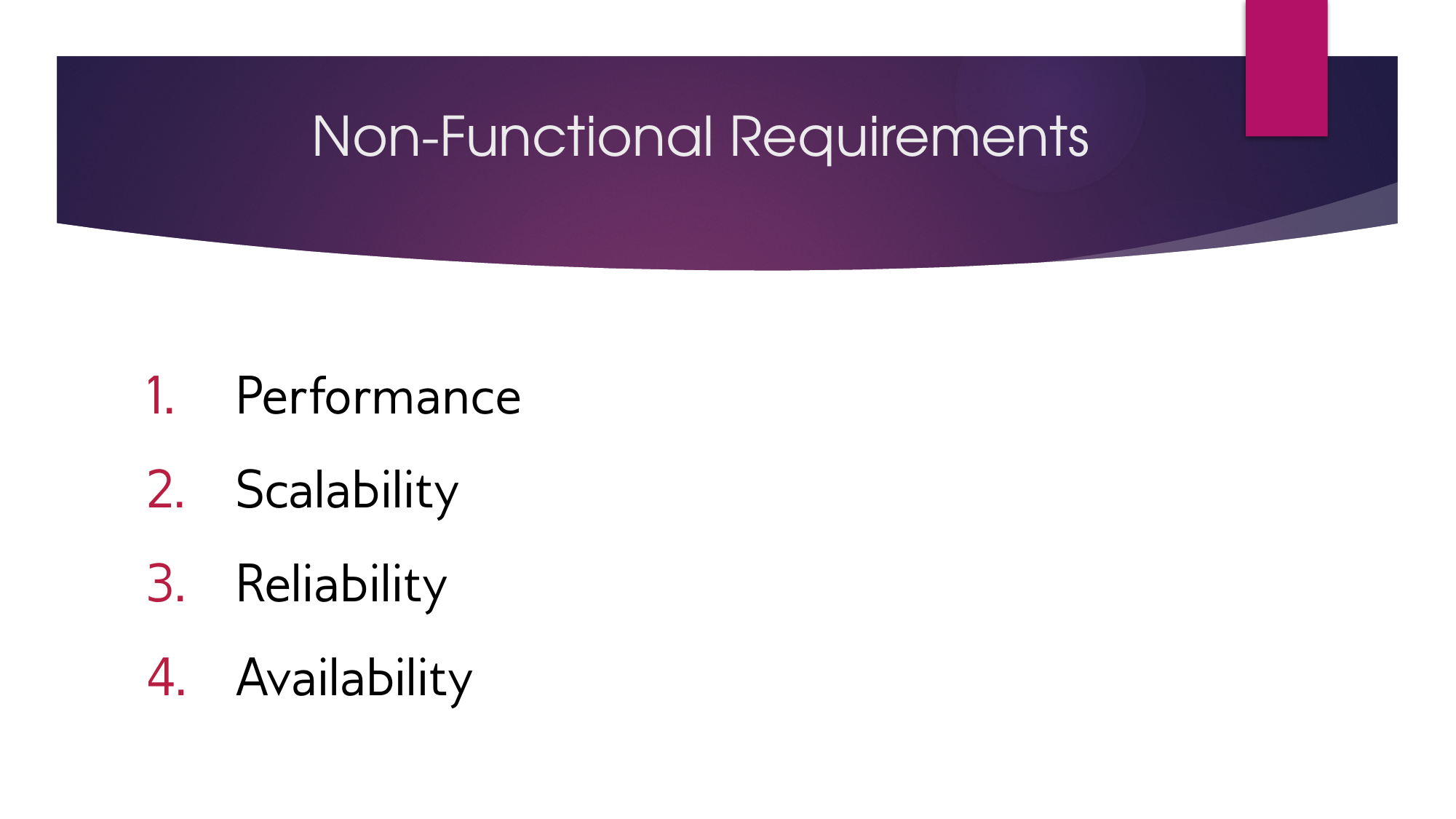

# Non-Functional Requirements
Performance
Scalability
Reliability
Availability